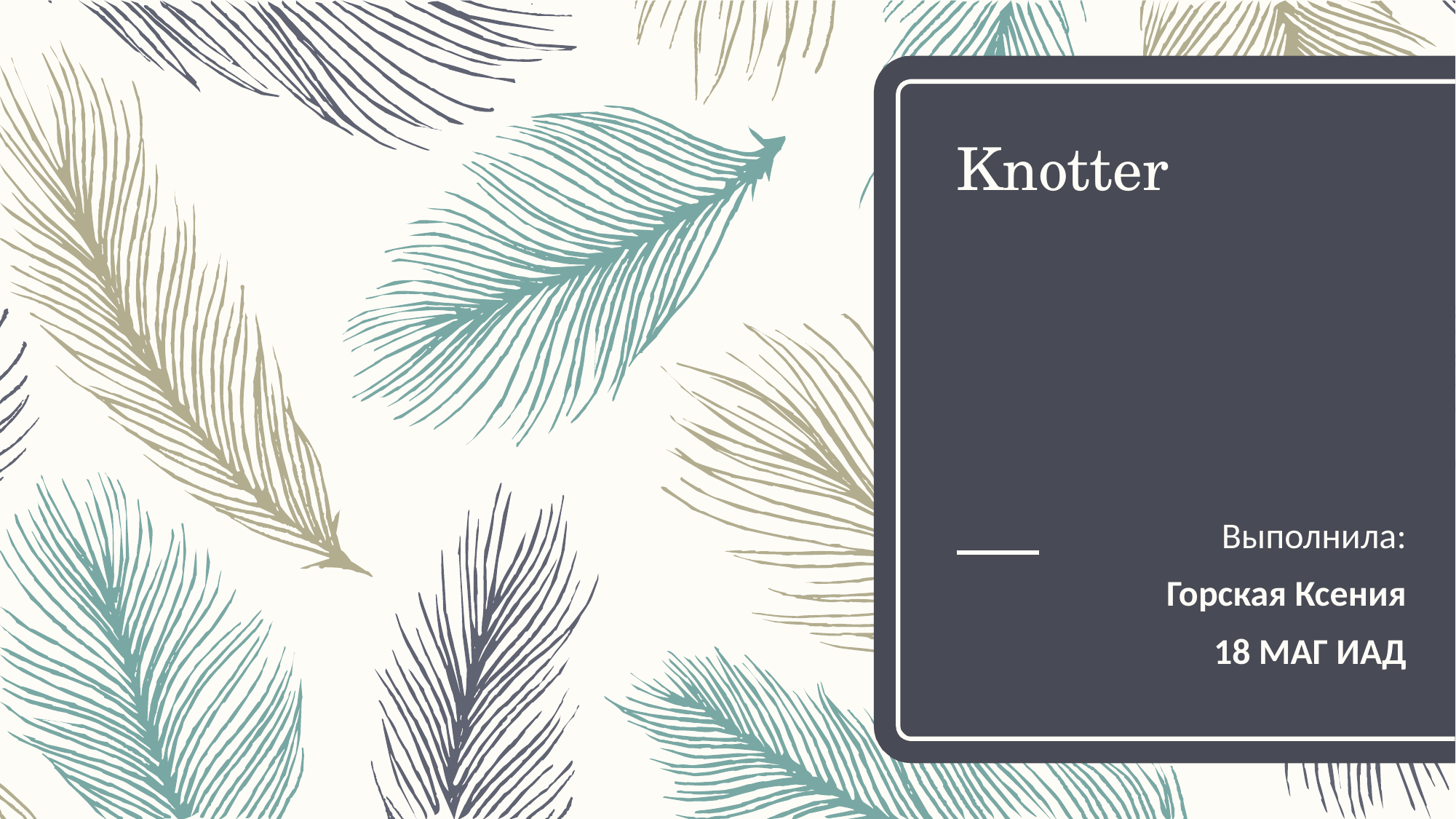

# Knotter
Выполнила:
Горская Ксения
18 МАГ ИАД